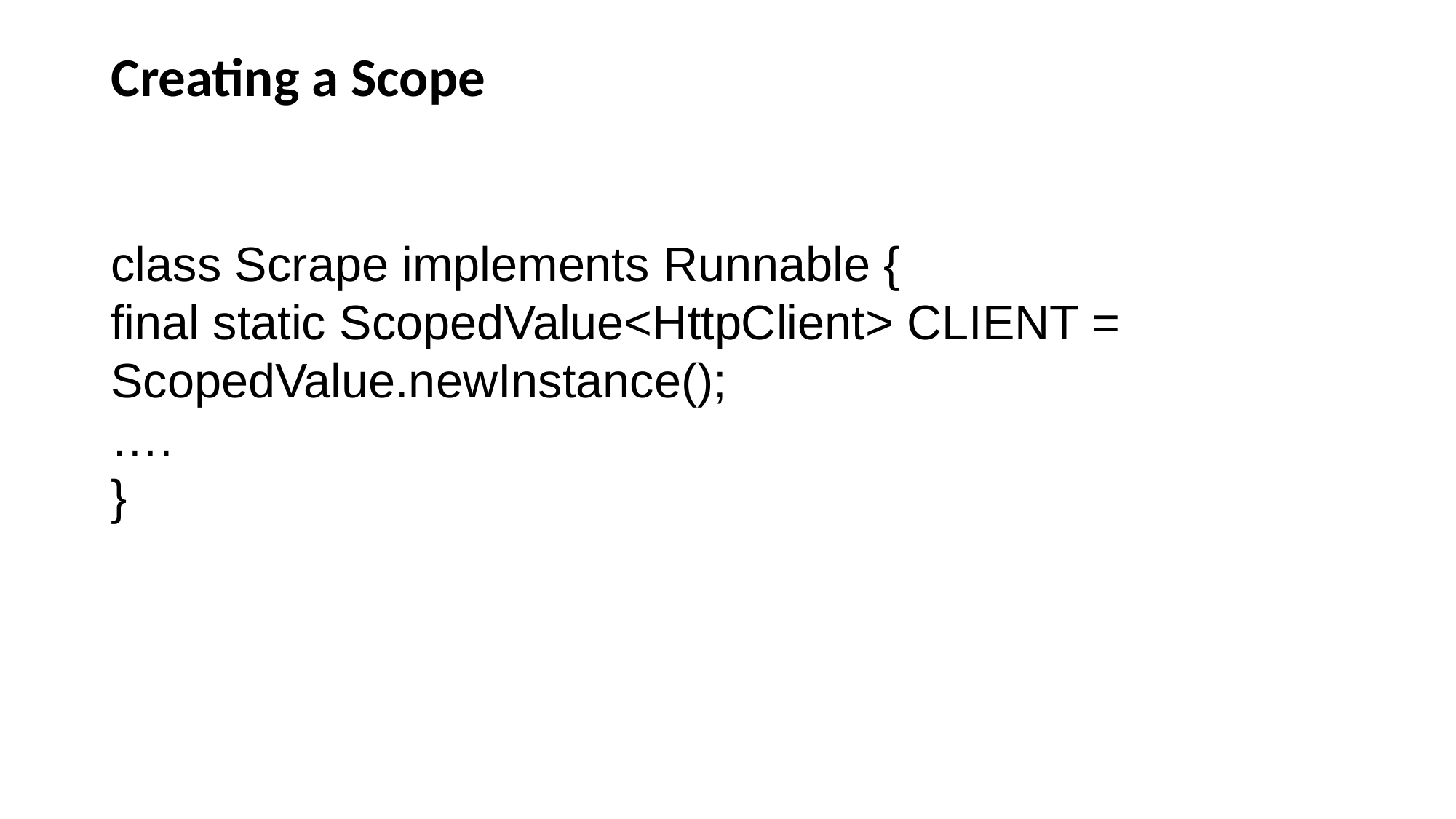

# Creating a Scope
class Scrape implements Runnable {
final static ScopedValue<HttpClient> CLIENT = ScopedValue.newInstance();
….
}